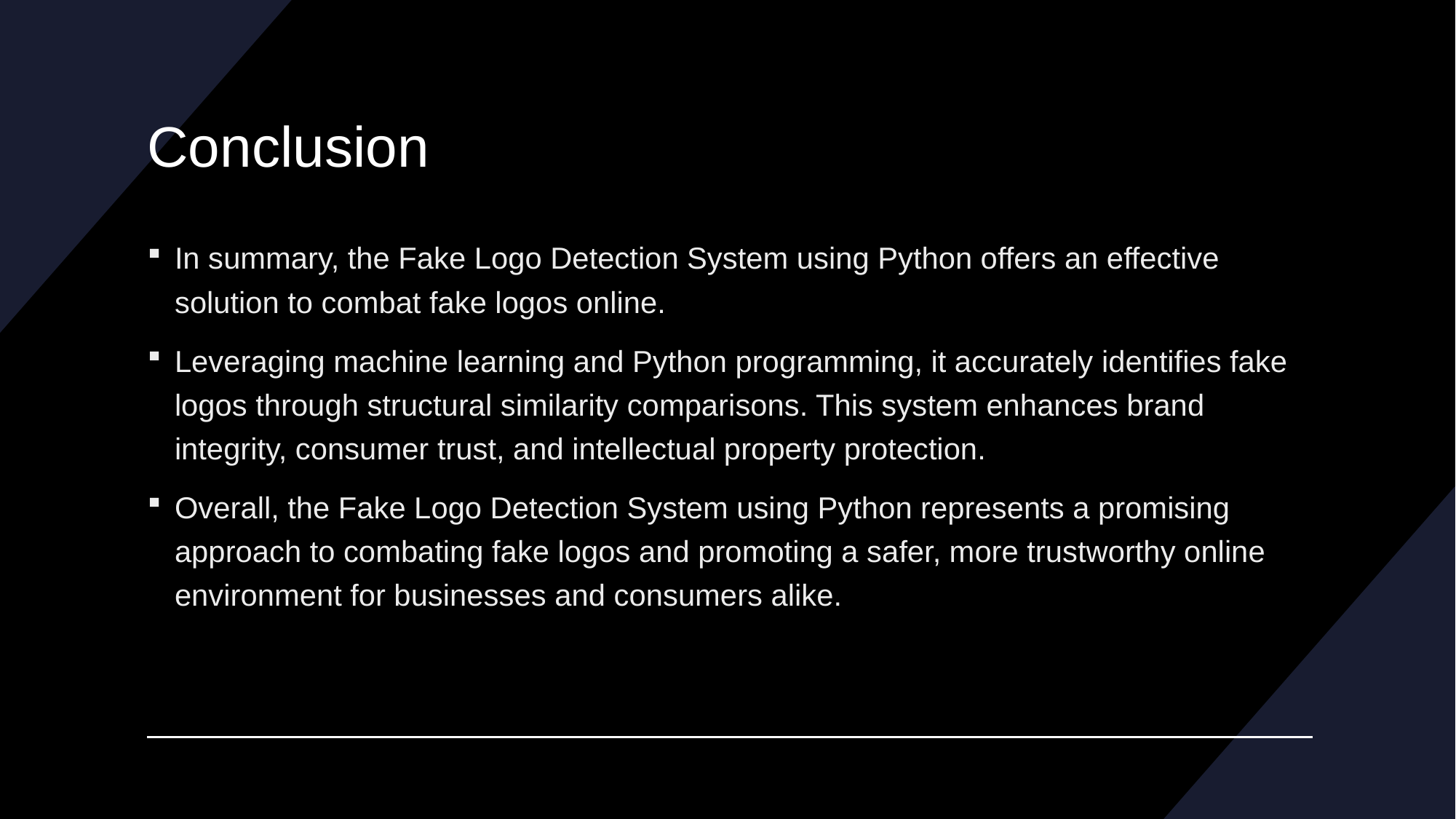

# Conclusion
In summary, the Fake Logo Detection System using Python offers an effective solution to combat fake logos online.
Leveraging machine learning and Python programming, it accurately identifies fake logos through structural similarity comparisons. This system enhances brand integrity, consumer trust, and intellectual property protection.
Overall, the Fake Logo Detection System using Python represents a promising approach to combating fake logos and promoting a safer, more trustworthy online environment for businesses and consumers alike.